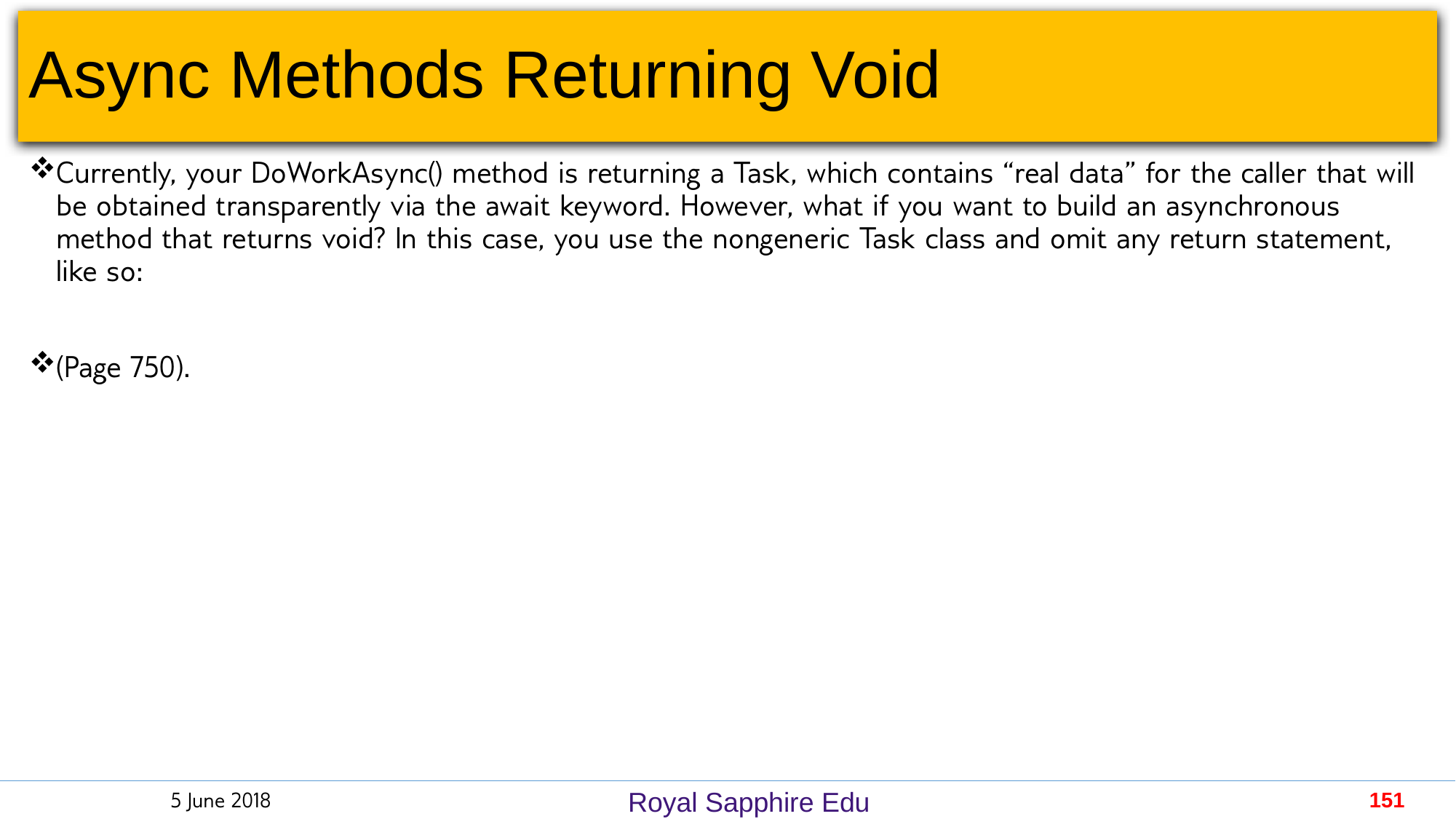

# Async Methods Returning Void
Currently, your DoWorkAsync() method is returning a Task, which contains “real data” for the caller that will be obtained transparently via the await keyword. However, what if you want to build an asynchronous method that returns void? In this case, you use the nongeneric Task class and omit any return statement, like so:

(Page 750).
5 June 2018
151